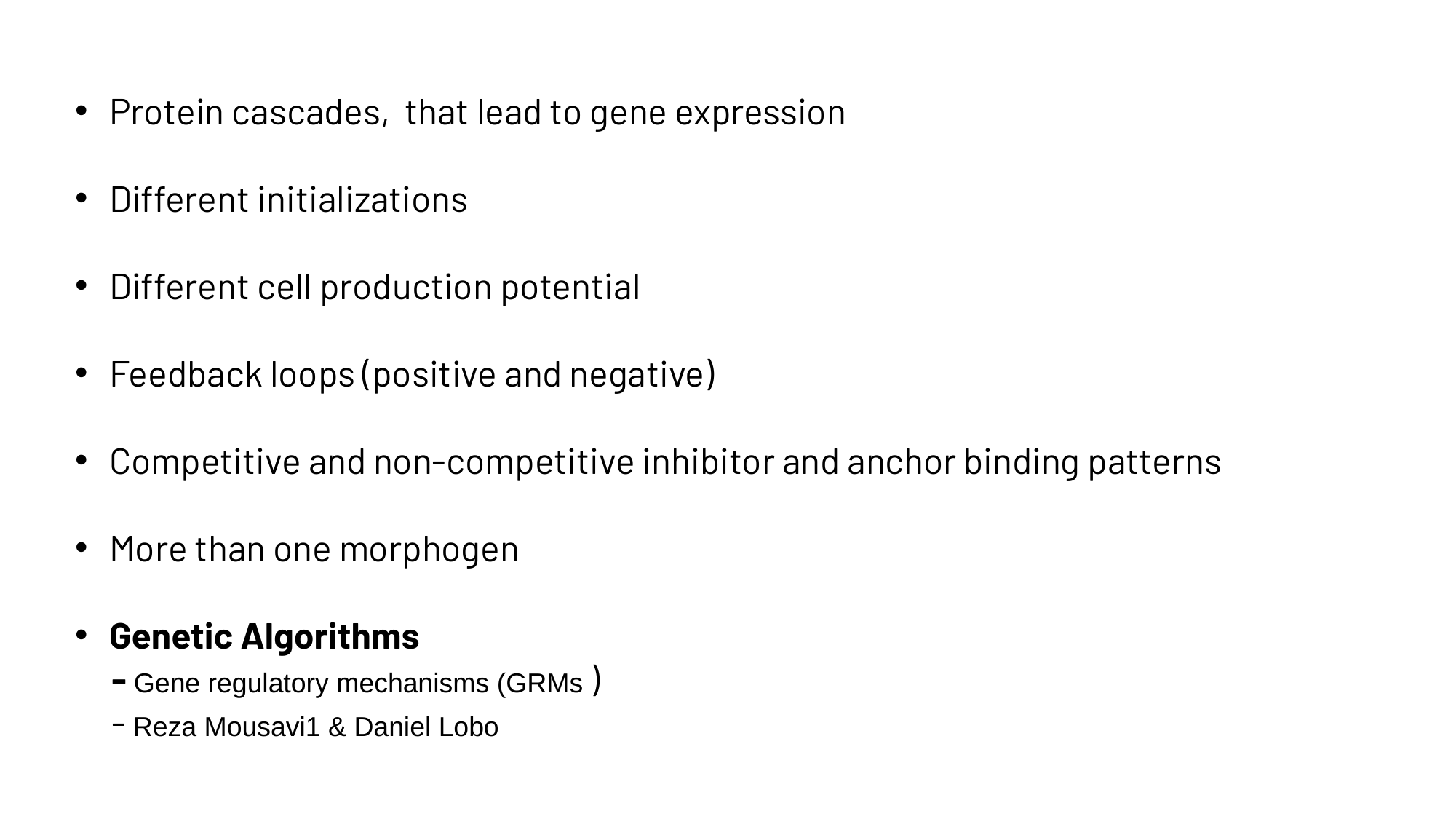

Protein cascades,  that lead to gene expression

Different initializations

Different cell production potential

Feedback loops (positive and negative)

Competitive and non-competitive inhibitor and anchor binding patterns

More than one morphogen

Genetic Algorithms
     - Gene regulatory mechanisms (GRMs )
     - Reza Mousavi1 & Daniel Lobo